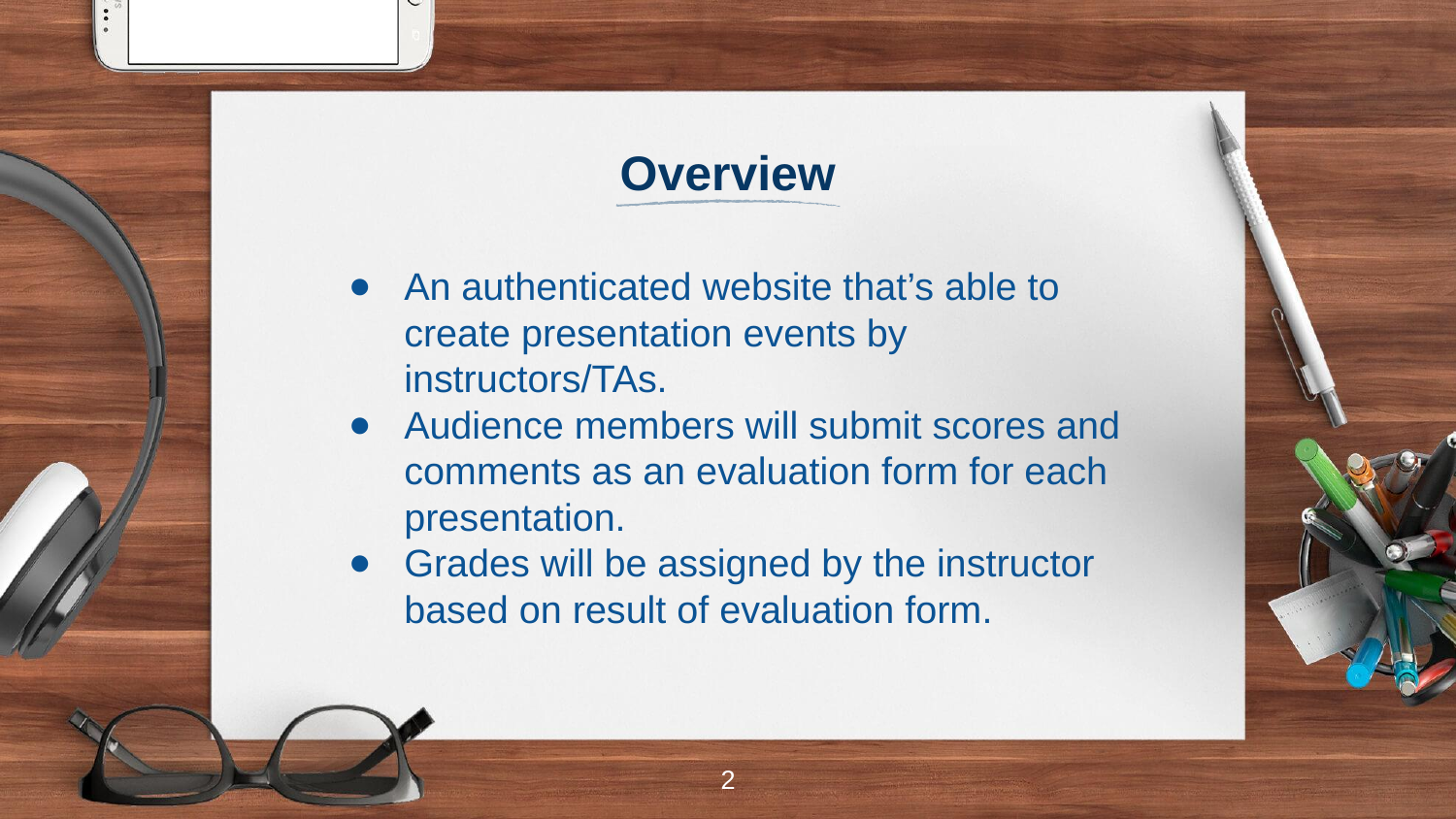

# Overview
An authenticated website that’s able to create presentation events by instructors/TAs.
Audience members will submit scores and comments as an evaluation form for each presentation.
Grades will be assigned by the instructor based on result of evaluation form.
2